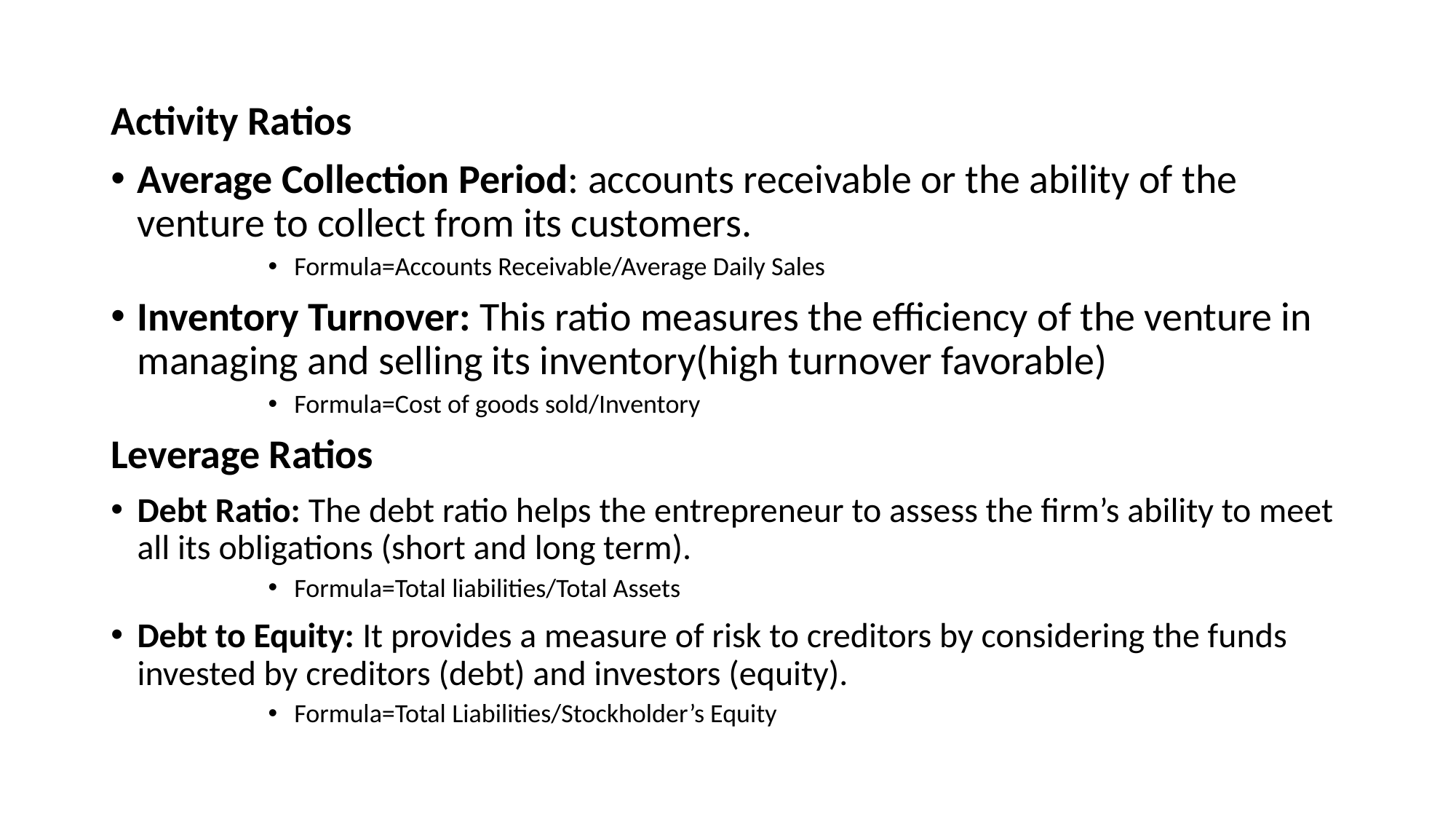

Activity Ratios
Average Collection Period: accounts receivable or the ability of the venture to collect from its customers.
Formula=Accounts Receivable/Average Daily Sales
Inventory Turnover: This ratio measures the efficiency of the venture in managing and selling its inventory(high turnover favorable)
Formula=Cost of goods sold/Inventory
Leverage Ratios
Debt Ratio: The debt ratio helps the entrepreneur to assess the firm’s ability to meet all its obligations (short and long term).
Formula=Total liabilities/Total Assets
Debt to Equity: It provides a measure of risk to creditors by considering the funds invested by creditors (debt) and investors (equity).
Formula=Total Liabilities/Stockholder’s Equity